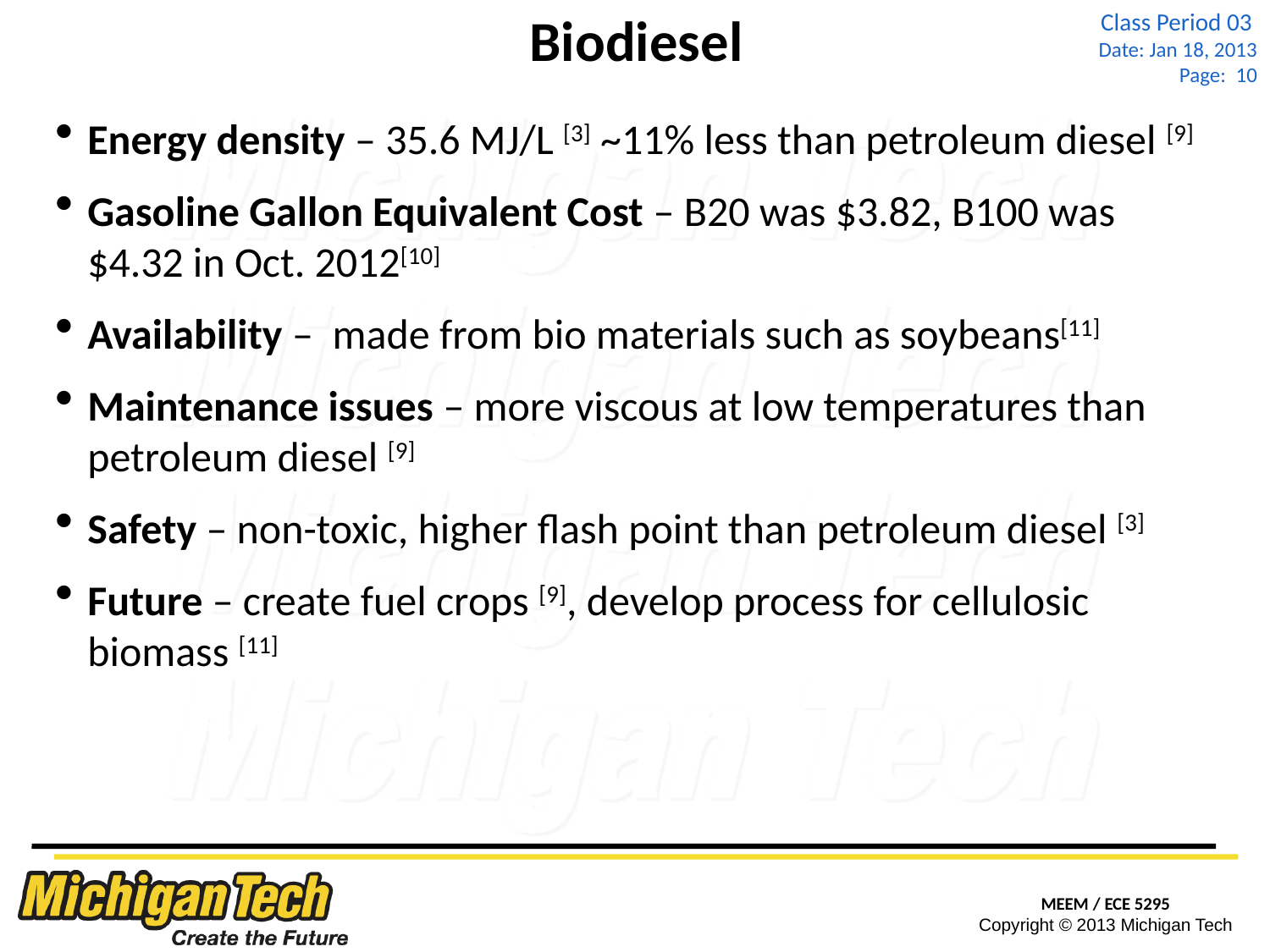

# Biodiesel
Energy density – 35.6 MJ/L [3] ~11% less than petroleum diesel [9]
Gasoline Gallon Equivalent Cost – B20 was $3.82, B100 was  $4.32 in Oct. 2012[10]
Availability –  made from bio materials such as soybeans[11]
Maintenance issues – more viscous at low temperatures than petroleum diesel [9]
Safety – non-toxic, higher flash point than petroleum diesel [3]
Future – create fuel crops [9], develop process for cellulosic biomass [11]